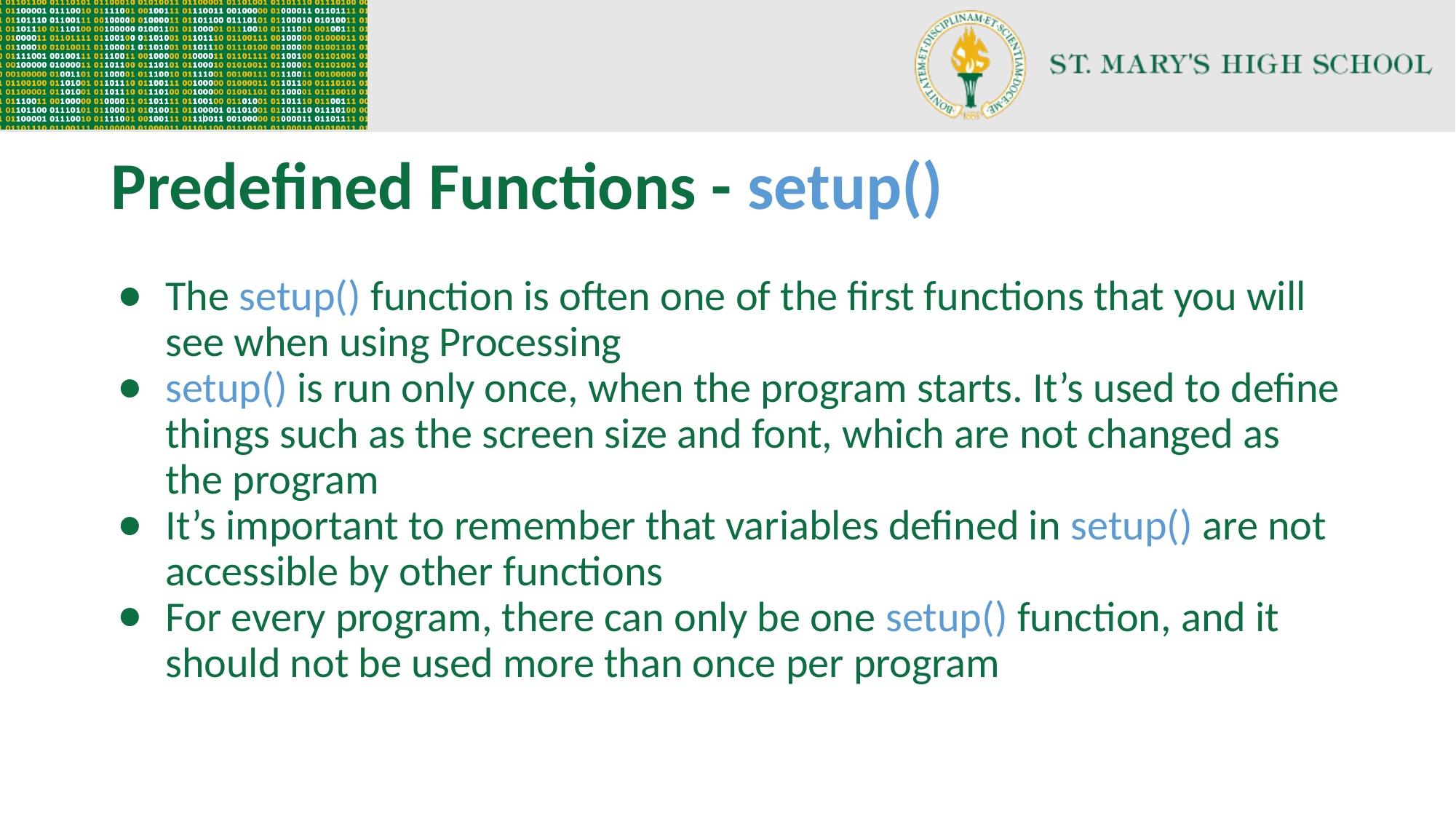

# Predefined Functions - setup()
The setup() function is often one of the first functions that you will see when using Processing
setup() is run only once, when the program starts. It’s used to define things such as the screen size and font, which are not changed as the program
It’s important to remember that variables defined in setup() are not accessible by other functions
For every program, there can only be one setup() function, and it should not be used more than once per program